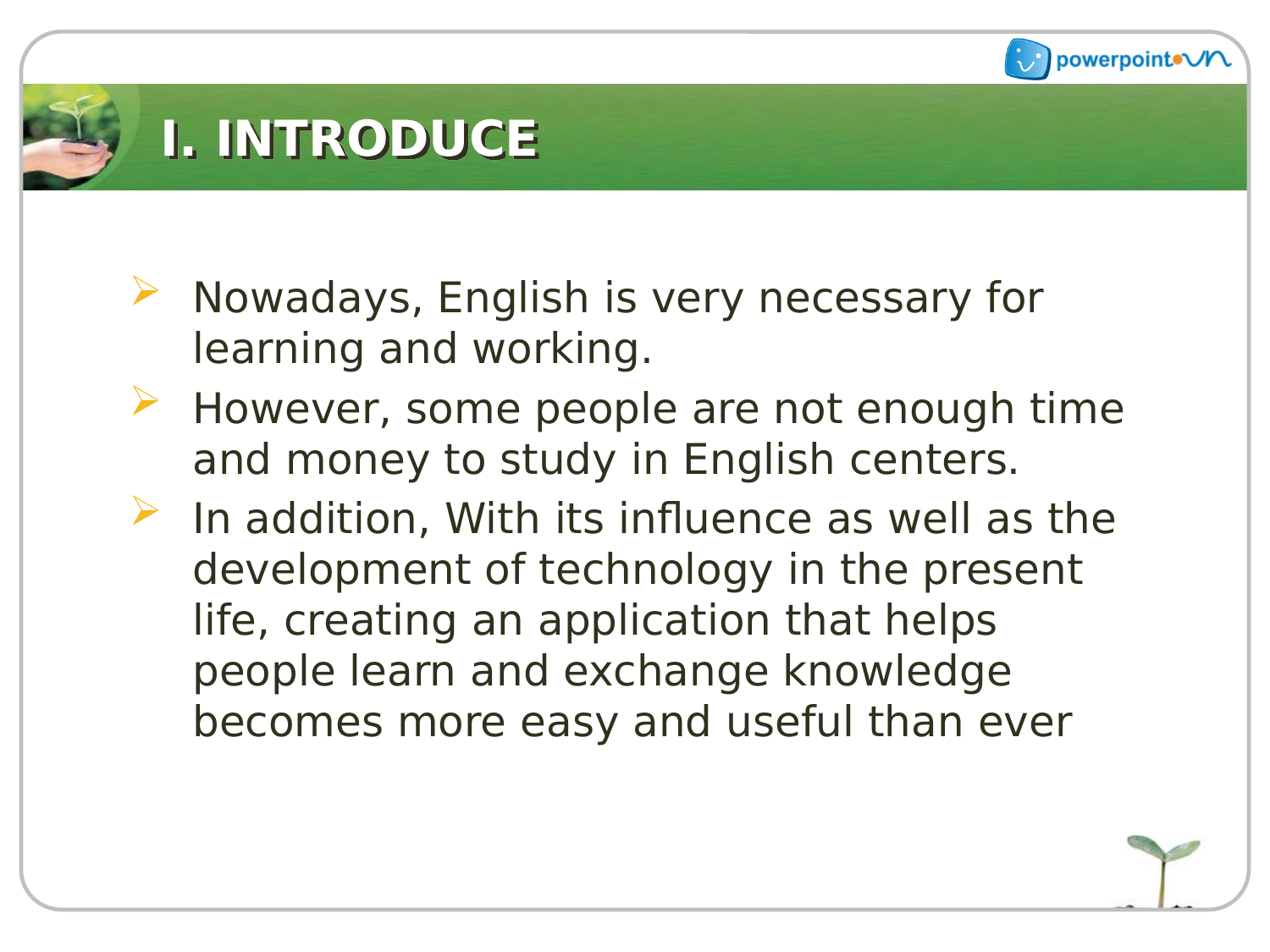

# I. INTRODUCE
Nowadays, English is very necessary for learning and working.
However, some people are not enough time and money to study in English centers.
In addition, With its influence as well as the development of technology in the present life, creating an application that helps people learn and exchange knowledge becomes more easy and useful than ever